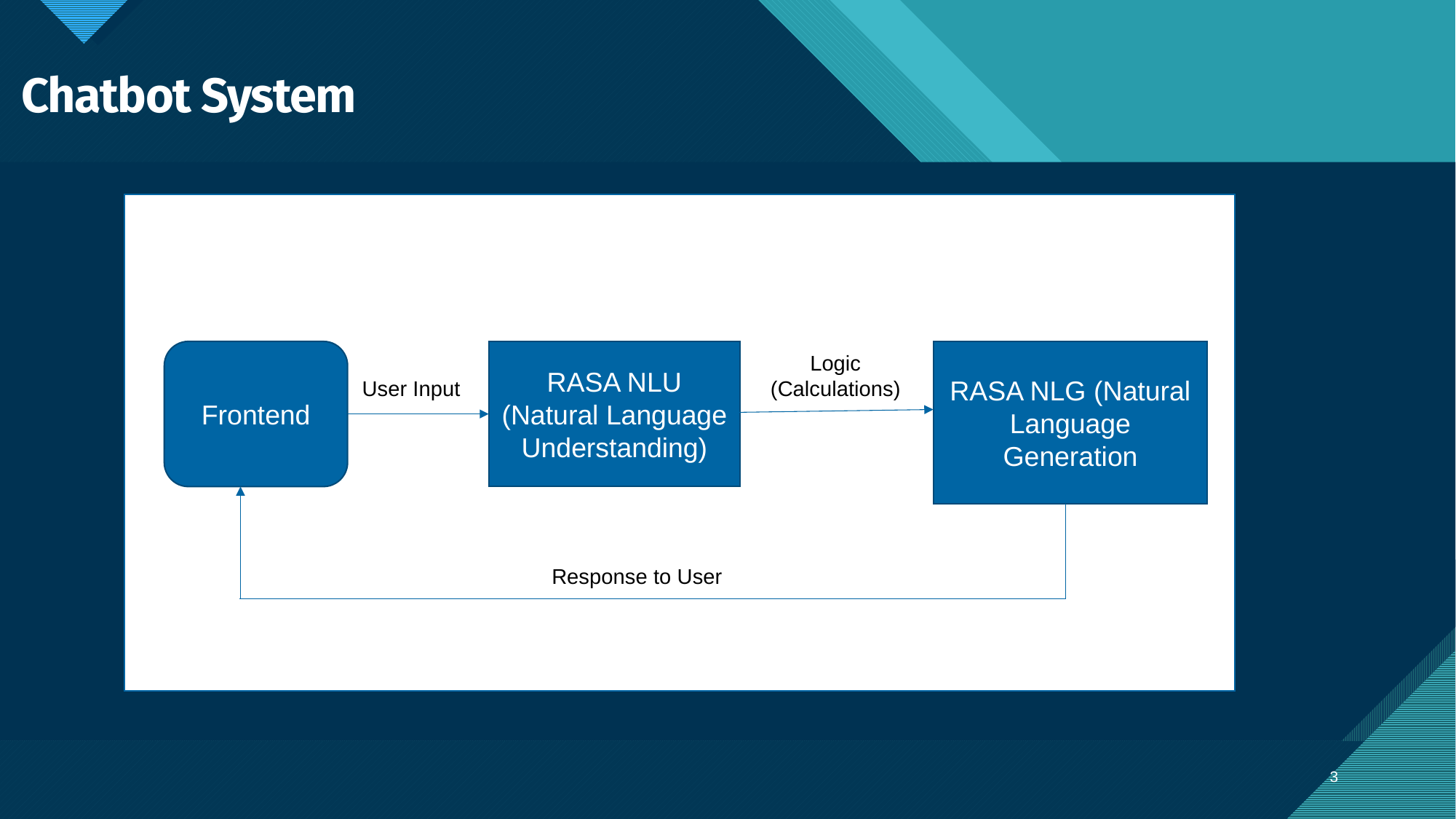

# Chatbot System

Frontend
RASA NLU (Natural Language Understanding)
RASA NLG (Natural Language Generation
Logic (Calculations)
User Input
Response to User
3